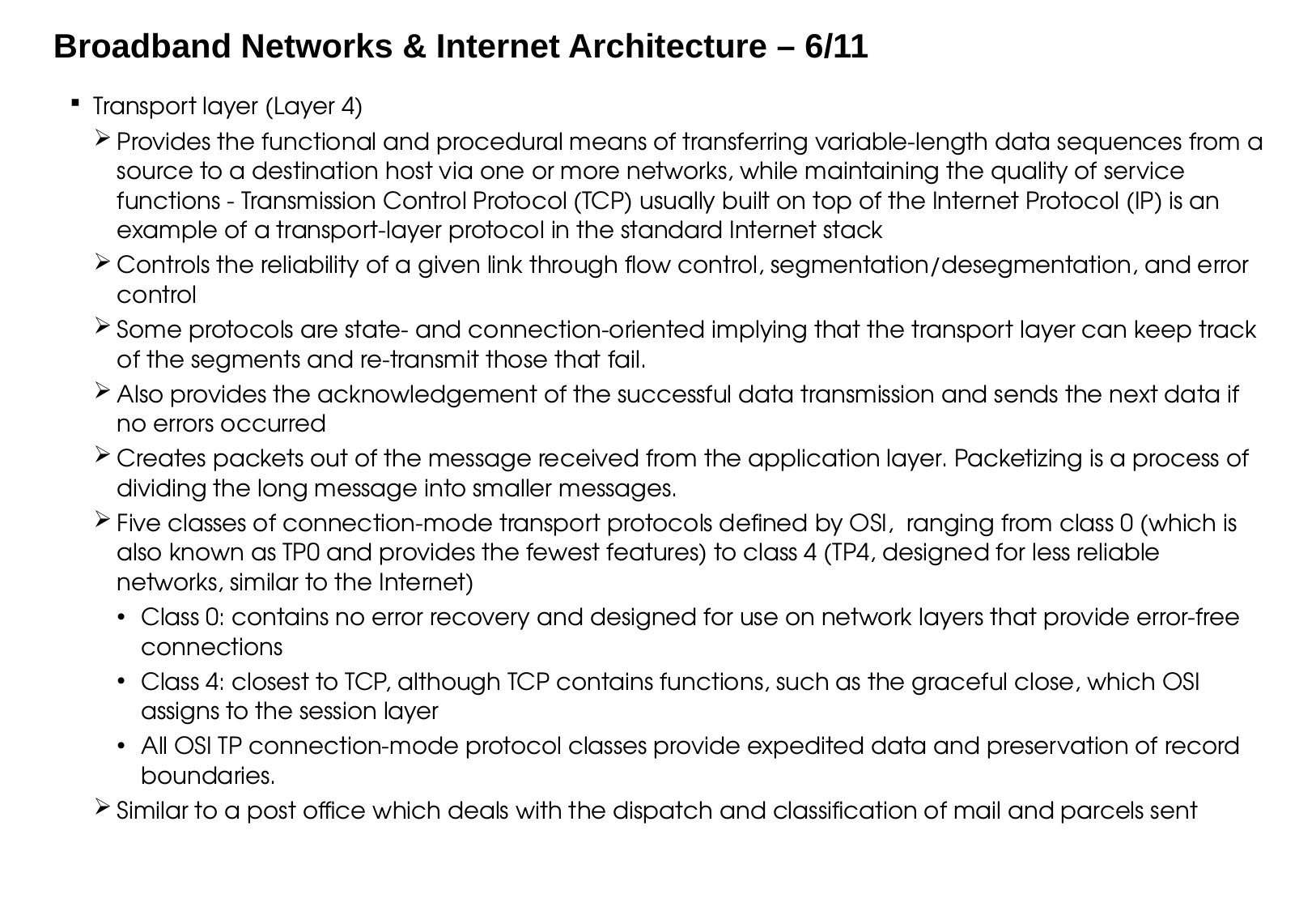

# Broadband Networks & Internet Architecture – 6/11
Transport layer (Layer 4)
Provides the functional and procedural means of transferring variable-length data sequences from a source to a destination host via one or more networks, while maintaining the quality of service functions - Transmission Control Protocol (TCP) usually built on top of the Internet Protocol (IP) is an example of a transport-layer protocol in the standard Internet stack
Controls the reliability of a given link through flow control, segmentation/desegmentation, and error control
Some protocols are state- and connection-oriented implying that the transport layer can keep track of the segments and re-transmit those that fail.
Also provides the acknowledgement of the successful data transmission and sends the next data if no errors occurred
Creates packets out of the message received from the application layer. Packetizing is a process of dividing the long message into smaller messages.
Five classes of connection-mode transport protocols defined by OSI,  ranging from class 0 (which is also known as TP0 and provides the fewest features) to class 4 (TP4, designed for less reliable networks, similar to the Internet)
Class 0: contains no error recovery and designed for use on network layers that provide error-free connections
Class 4: closest to TCP, although TCP contains functions, such as the graceful close, which OSI assigns to the session layer
All OSI TP connection-mode protocol classes provide expedited data and preservation of record boundaries.
Similar to a post office which deals with the dispatch and classification of mail and parcels sent